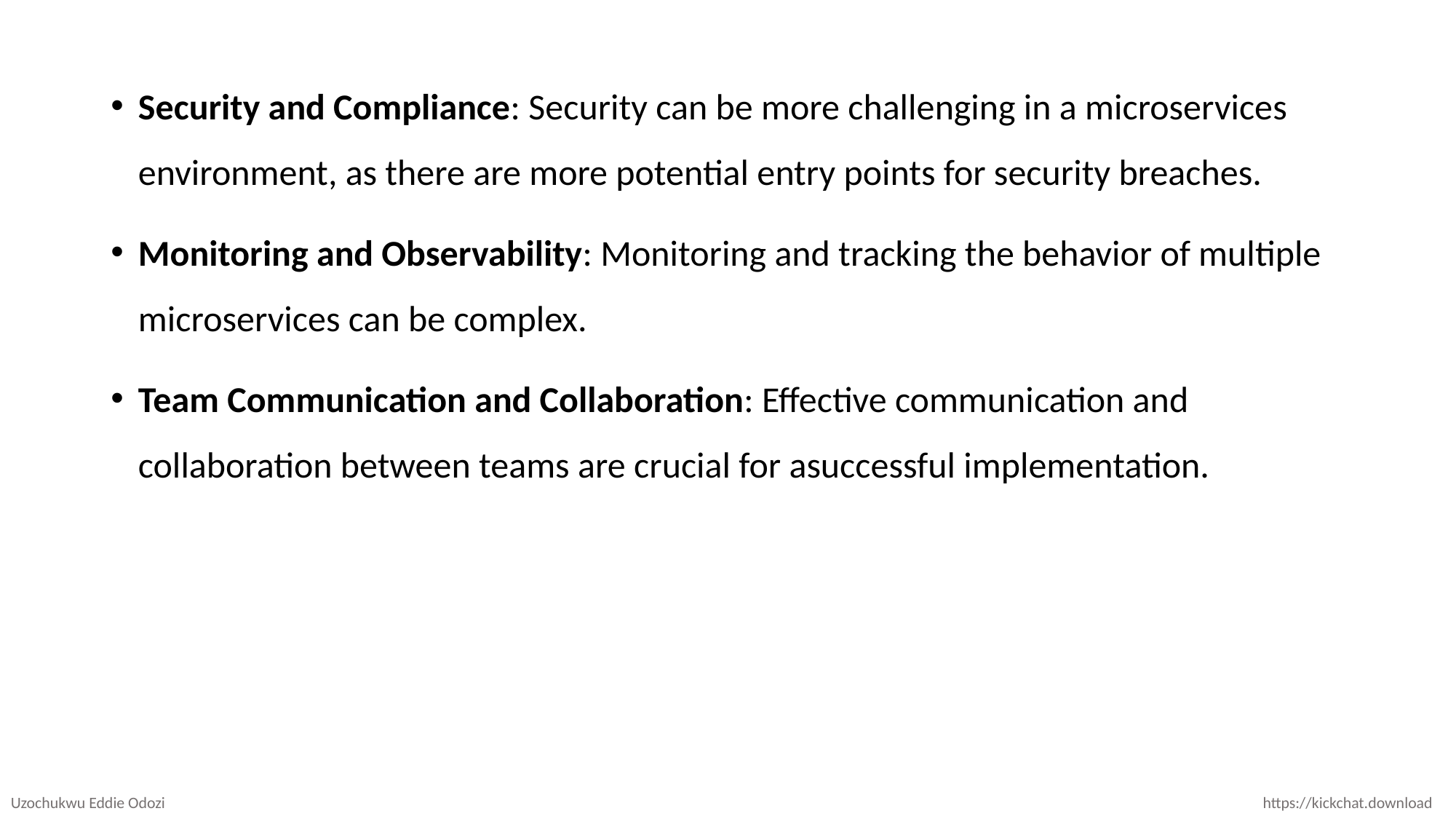

Security and Compliance: Security can be more challenging in a microservices environment, as there are more potential entry points for security breaches.
Monitoring and Observability: Monitoring and tracking the behavior of multiple microservices can be complex.
Team Communication and Collaboration: Effective communication and collaboration between teams are crucial for asuccessful implementation.
Uzochukwu Eddie Odozi
https://kickchat.download